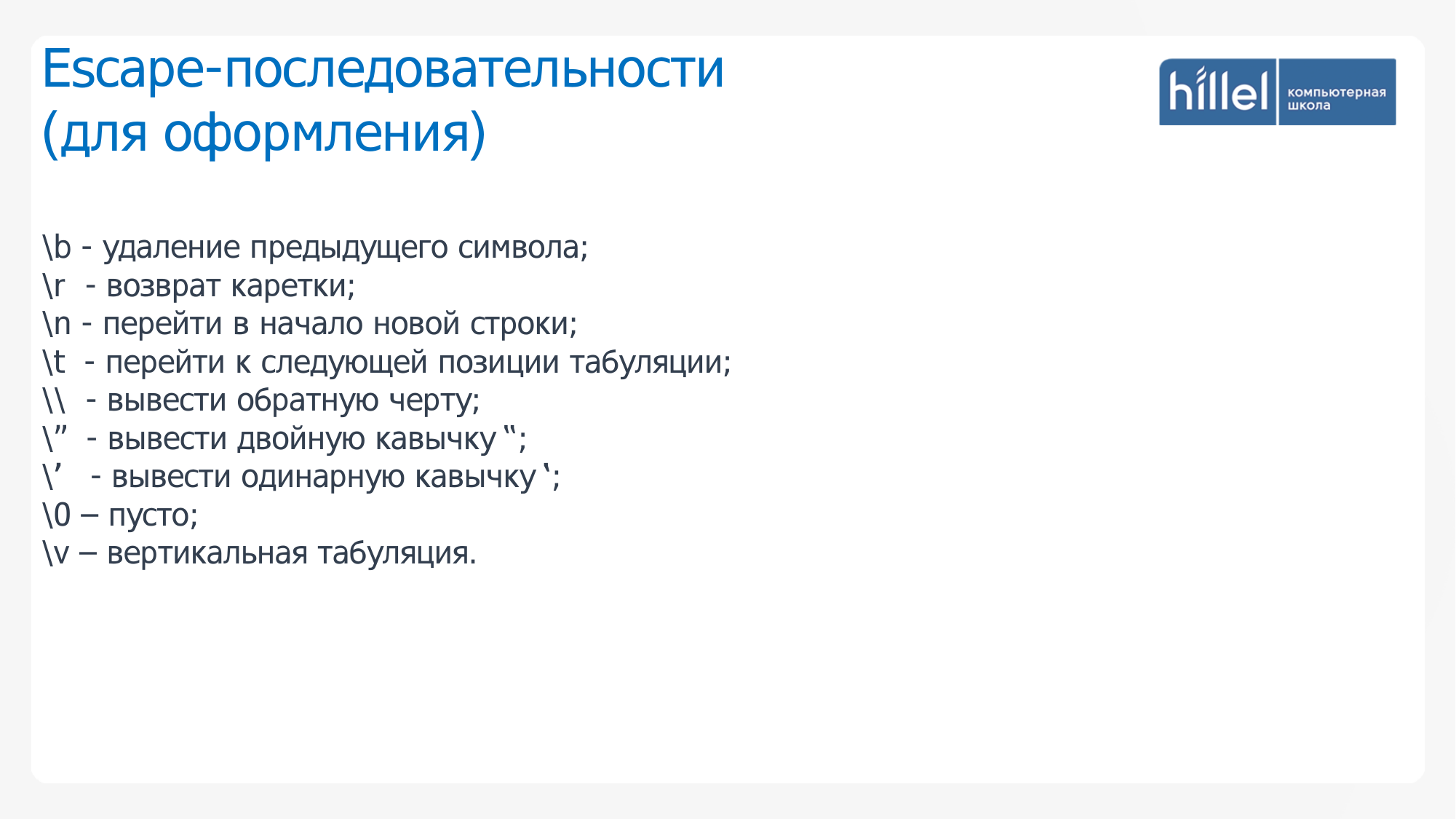

Escape-последовательности
(для оформления)
\b - удаление предыдущего символа;
\r  - возврат каретки;
\n - перейти в начало новой строки;
\t  - перейти к следующей позиции табуляции;
\\  - вывести обратную черту;
\”  - вывести двойную кавычку “;
\’   - вывести одинарную кавычку ‘;
\0 – пусто;
\v – вертикальная табуляция.